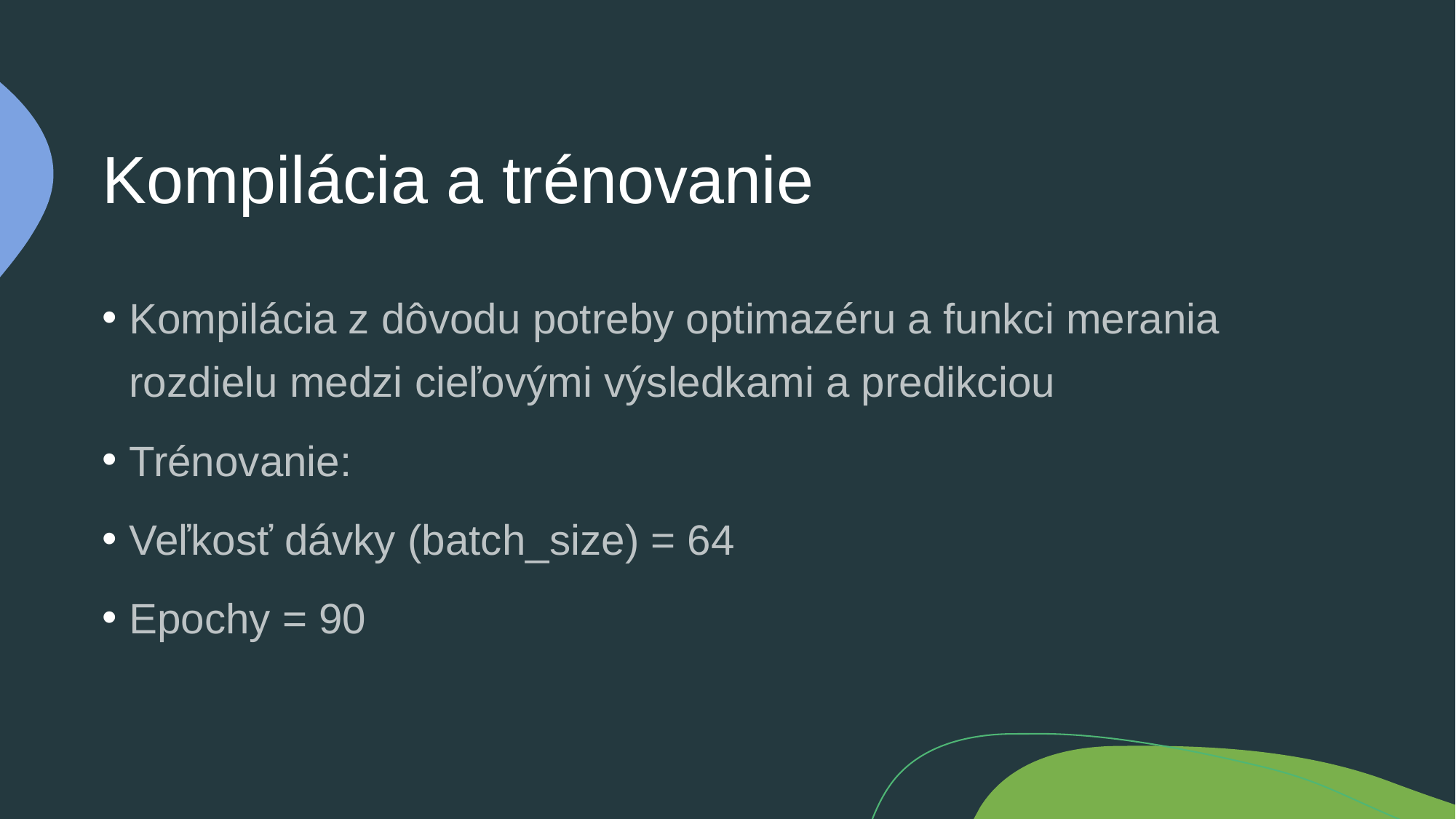

# Kompilácia a trénovanie
Kompilácia z dôvodu potreby optimazéru a funkci merania rozdielu medzi cieľovými výsledkami a predikciou
Trénovanie:
Veľkosť dávky (batch_size) = 64
Epochy = 90